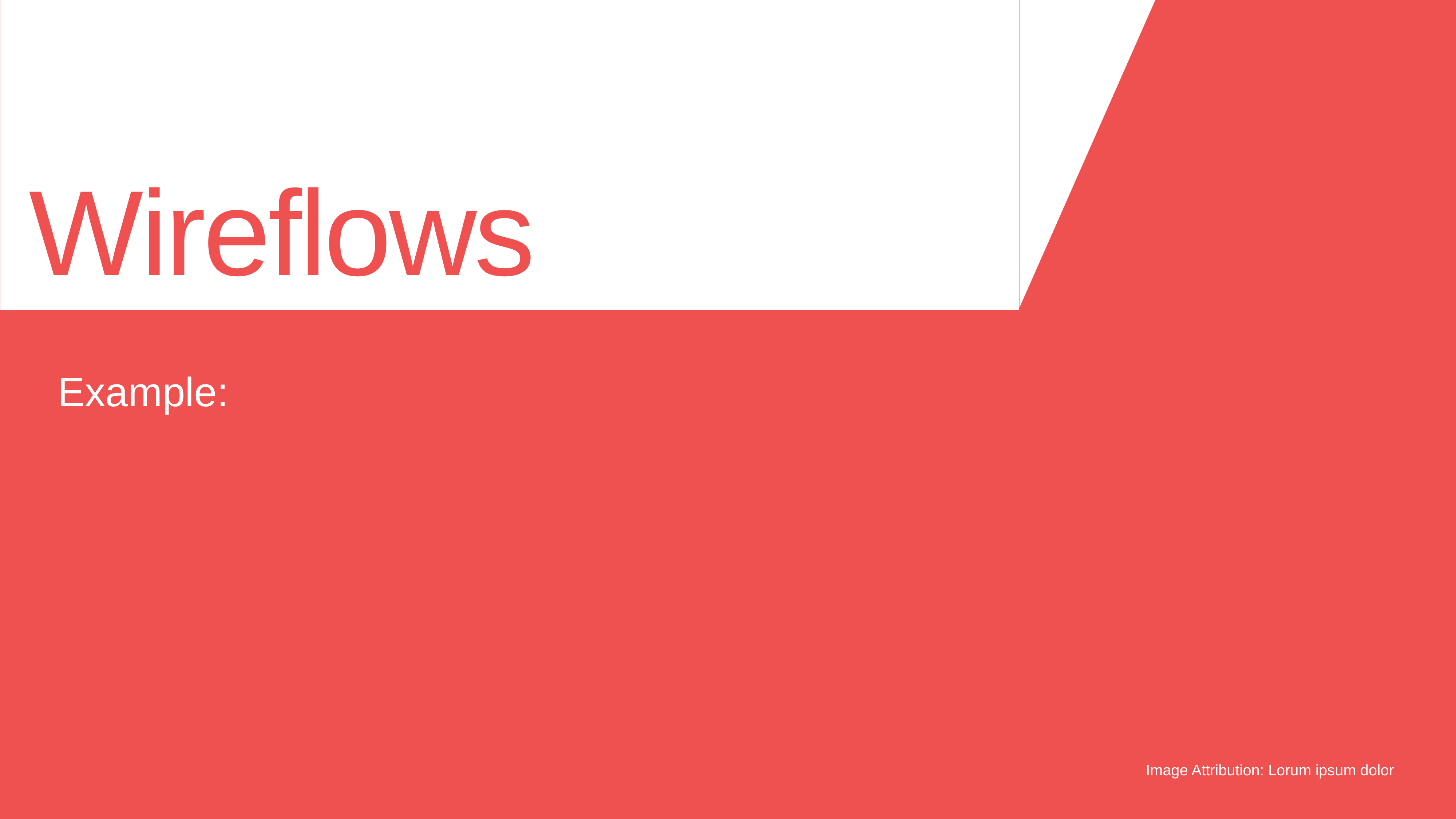

Wireflows
Image Attribution: Lorum ipsum dolor
Example: